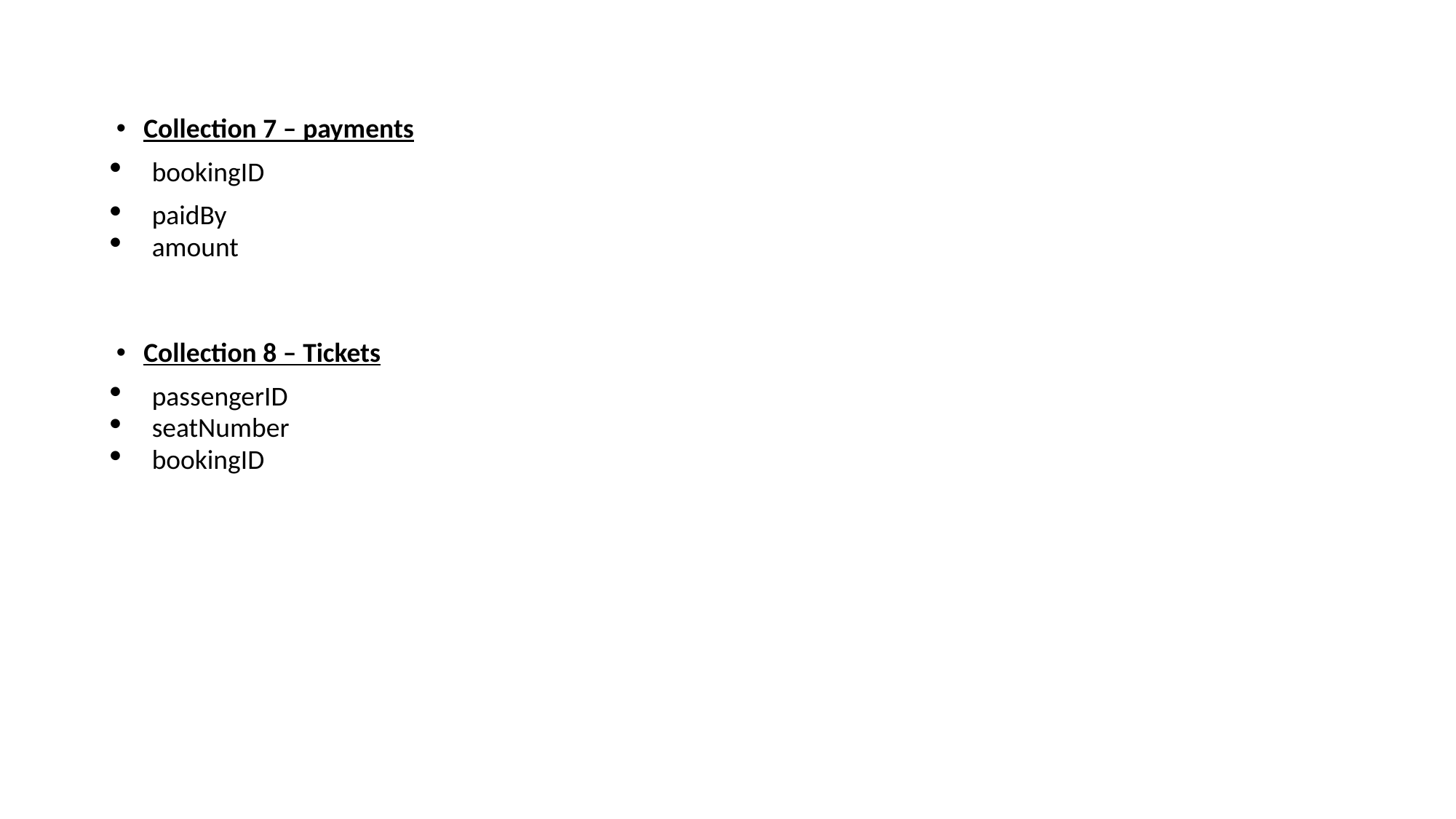

Collection 7 – payments
bookingID
paidBy
amount

Collection 8 – Tickets
passengerID
seatNumber
bookingID